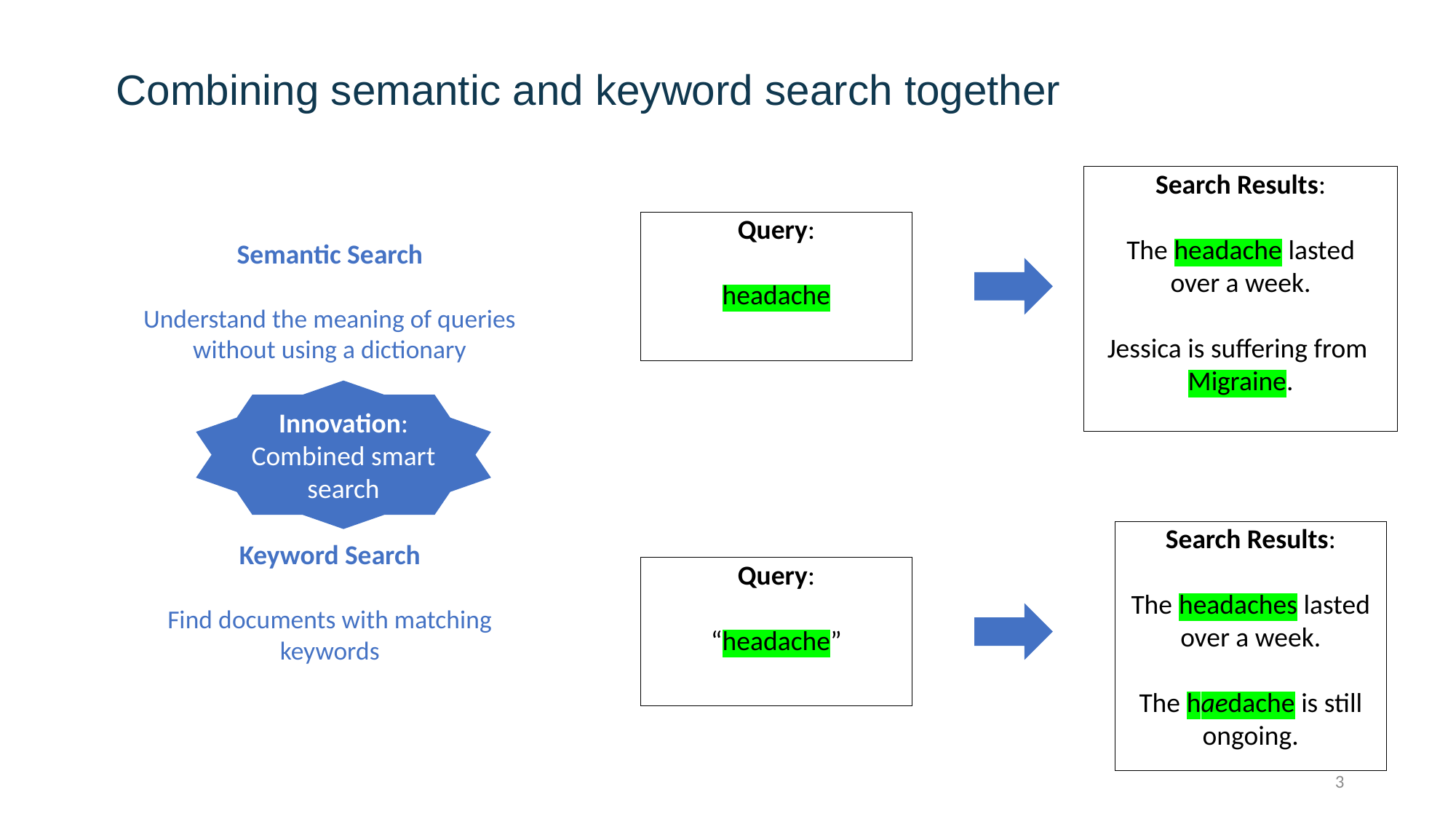

Combining semantic and keyword search together
Search Results:
The headache lasted
over a week.
Jessica is suffering from
Migraine.
Query:
headache
Semantic Search

Understand the meaning of queries without using a dictionary

Innovation: Combined smart search
Search Results:
The headaches lasted
over a week.
The haedache is still
ongoing.
Keyword Search

Find documents with matching keywords
Query:
“headache”

3